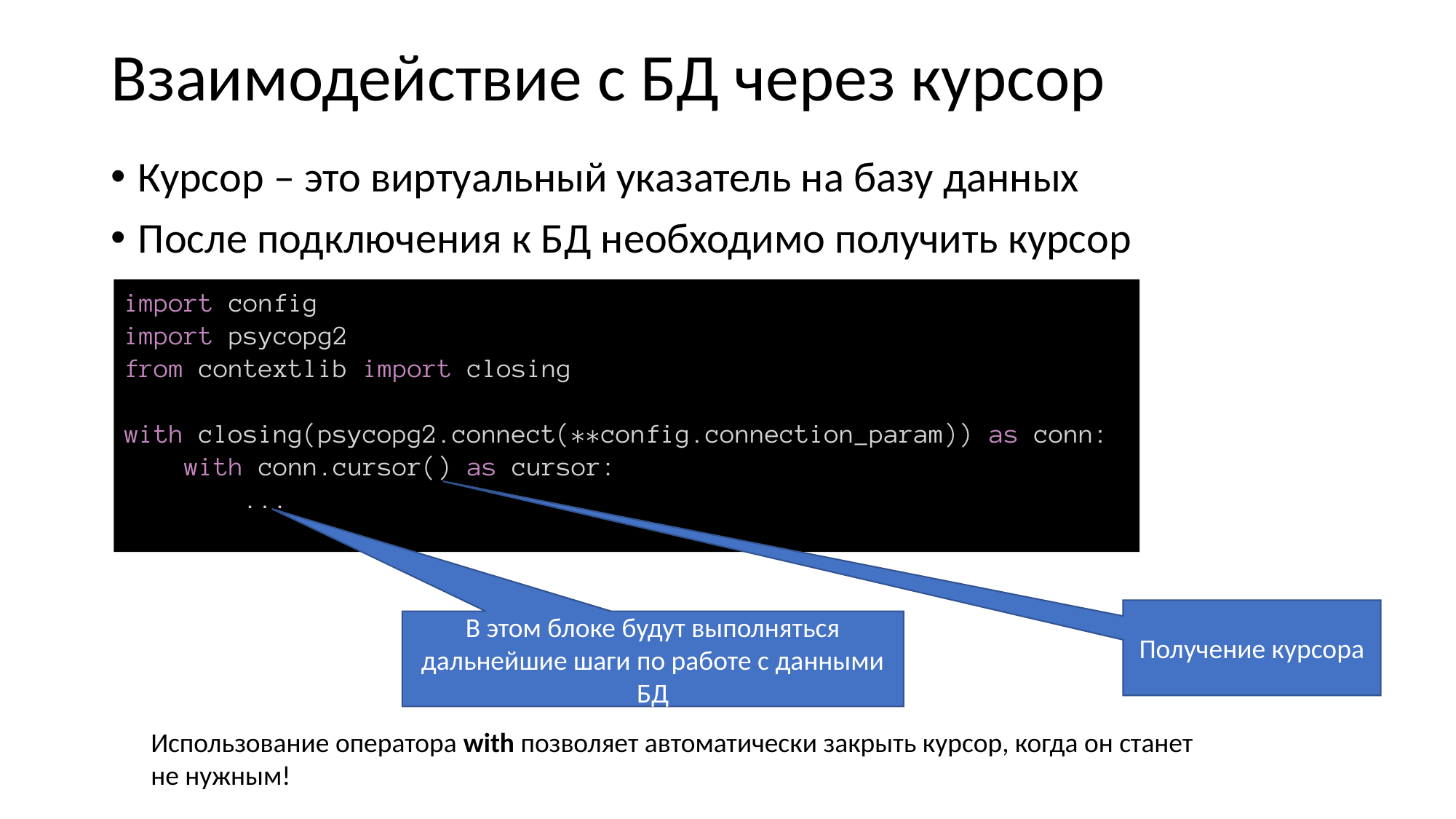

# Взаимодействие с БД через курсор
Курсор – это виртуальный указатель на базу данных
После подключения к БД необходимо получить курсор
import config
import psycopg2
from contextlib import closing
with closing(psycopg2.connect(**config.connection_param)) as conn:
    with conn.cursor() as cursor:
        ...

Получение курсора
В этом блоке будут выполняться дальнейшие шаги по работе с данными БД
Использование оператора with позволяет автоматически закрыть курсор, когда он станет
не нужным!